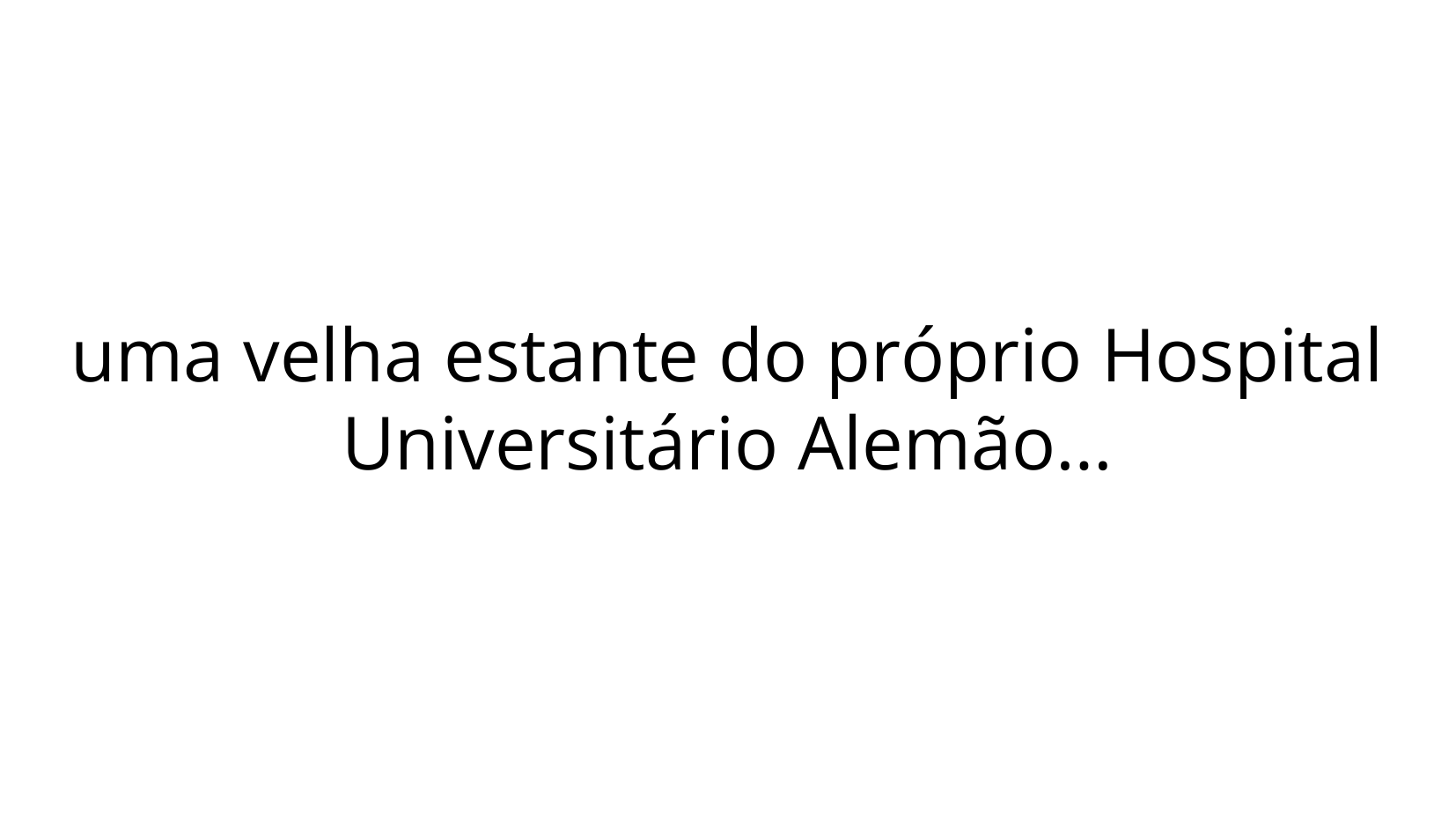

uma velha estante do próprio Hospital Universitário Alemão…